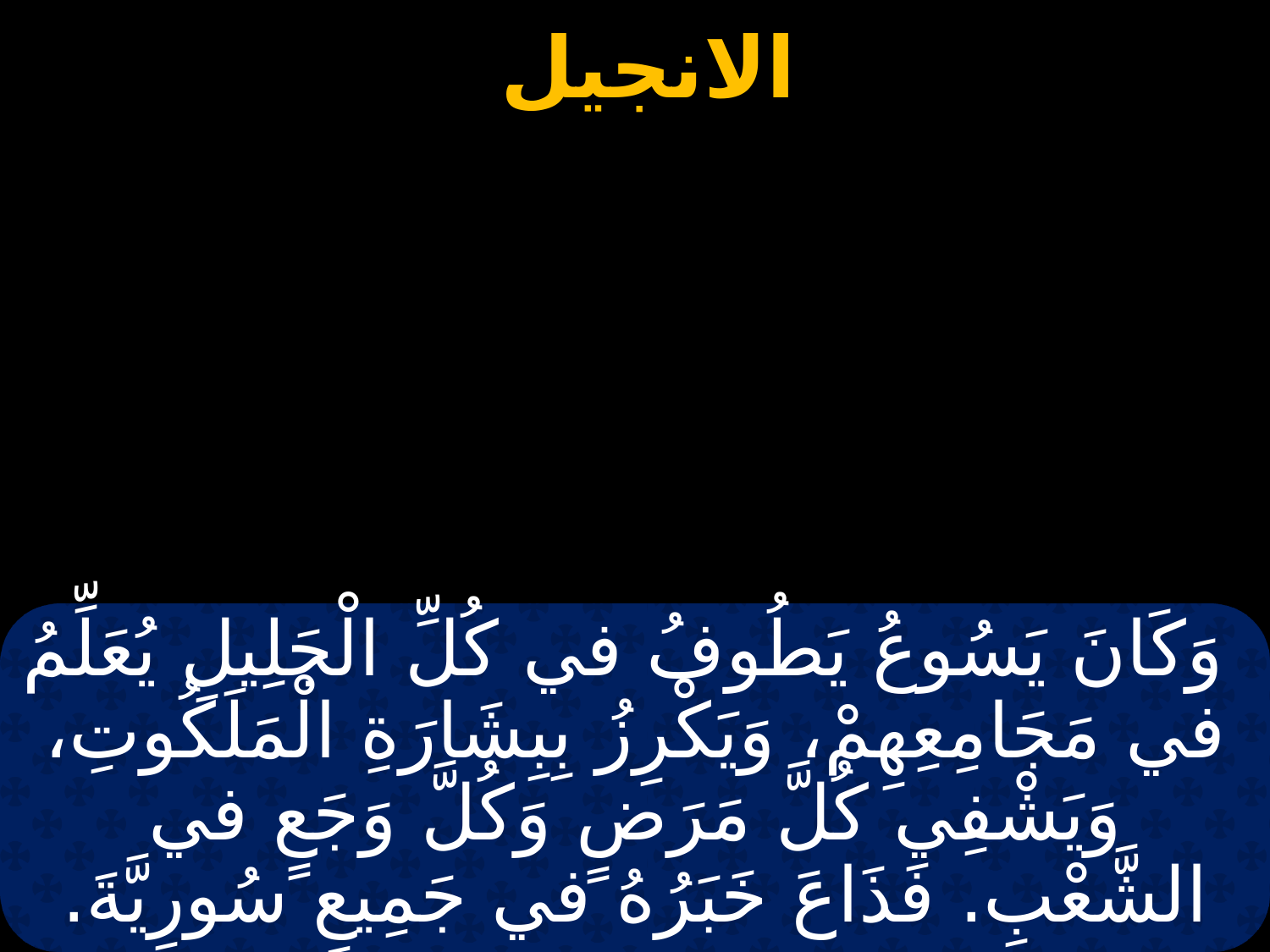

وَكَانَ يَسُوعُ يَطُوفُ في كُلِّ الْجَلِيلِ يُعَلِّمُ في مَجَامِعِهِمْ، وَيَكْرِزُ بِبِشَارَةِ الْمَلَكُوتِ، وَيَشْفِي كُلَّ مَرَضٍ وَكُلَّ وَجَعٍ في الشَّعْبِ. فَذَاعَ خَبَرُهُ في جَمِيعِ سُورِيَّةَ.